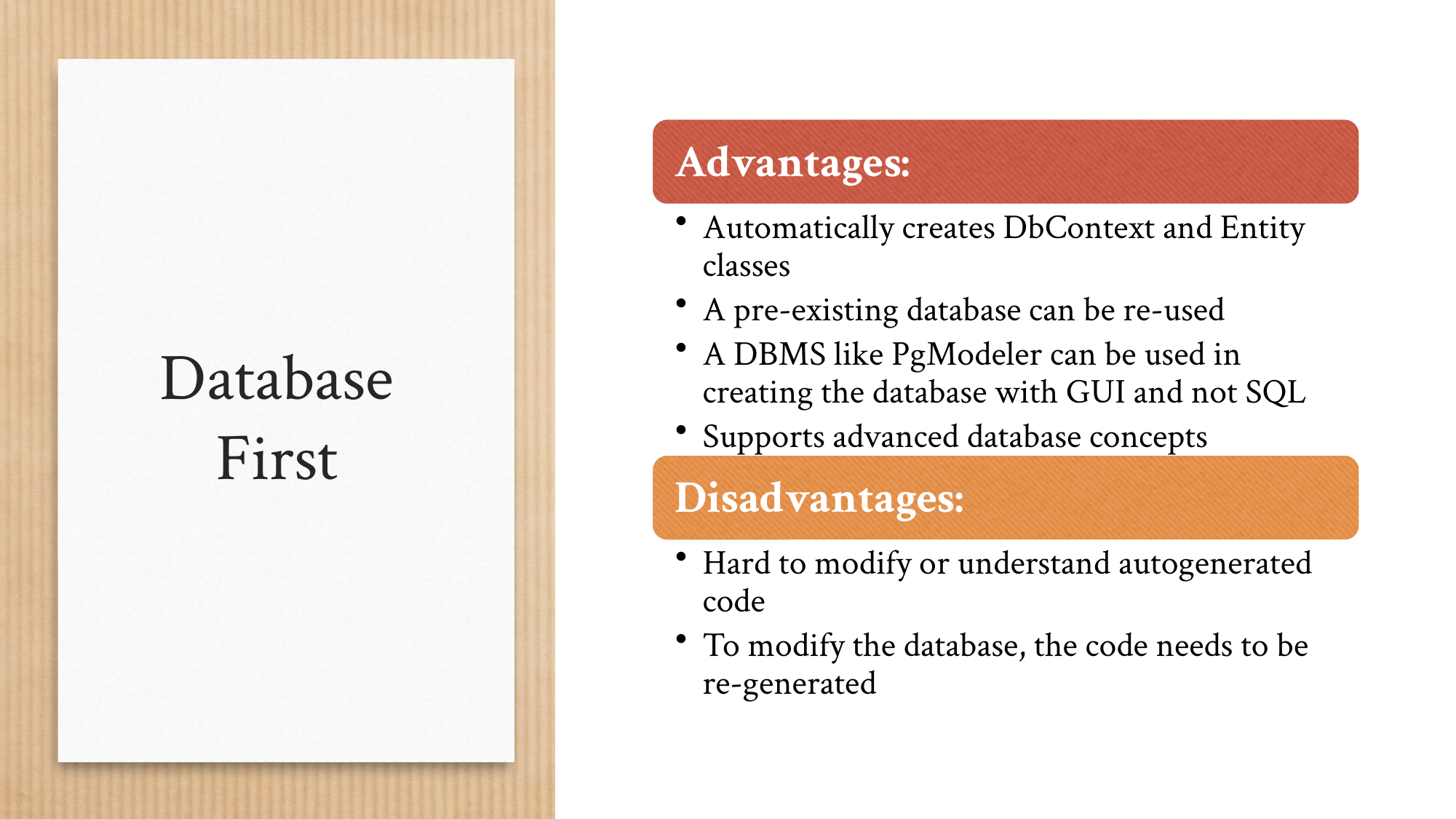

Advantages:
Automatically creates DbContext and Entity classes
A pre-existing database can be re-used
A DBMS like PgModeler can be used in creating the database with GUI and not SQL
Supports advanced database concepts
Disadvantages:
Hard to modify or understand autogenerated code
To modify the database, the code needs to be re-generated
# Database First